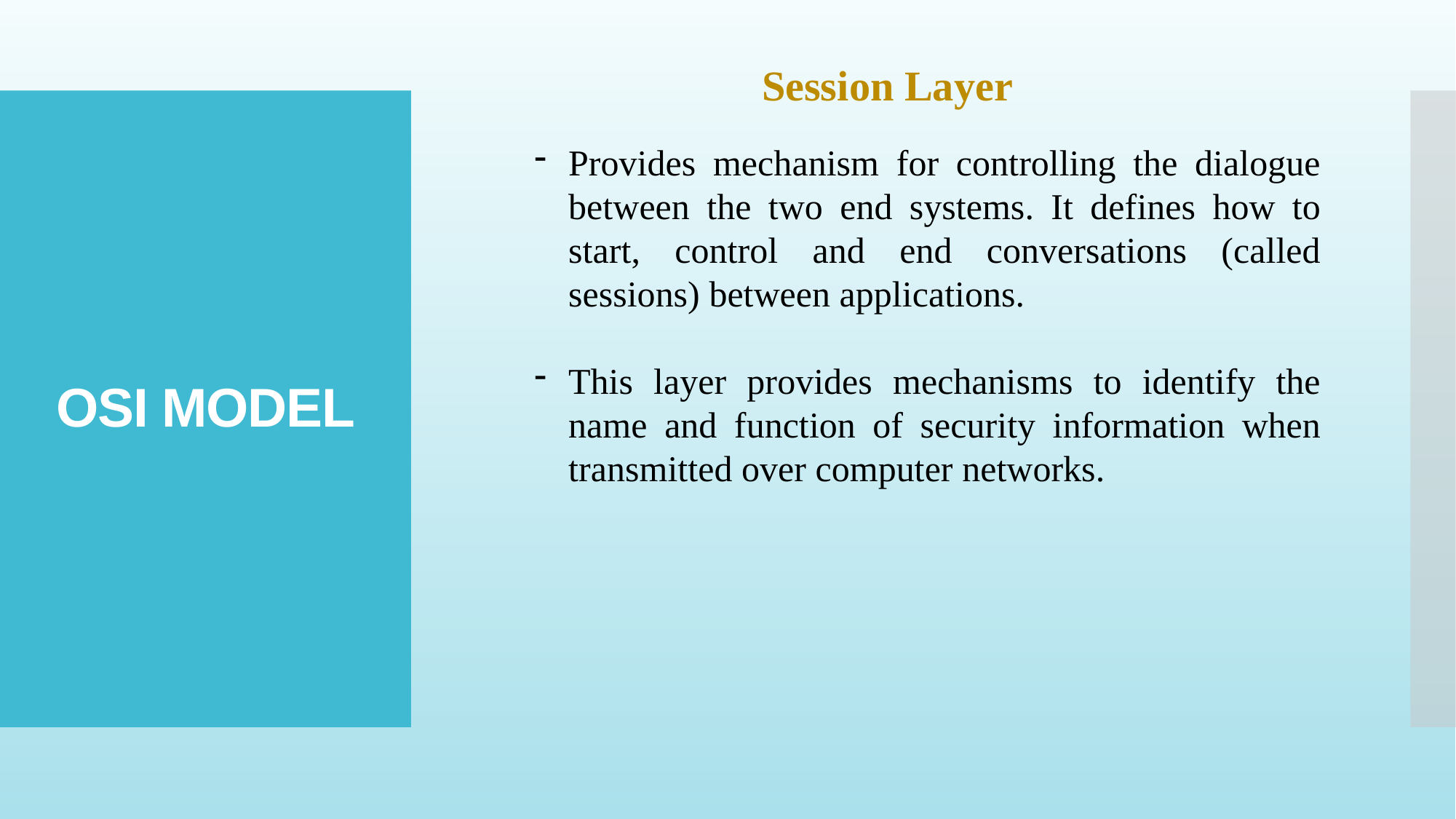

Session Layer
# OSI MODEL
Provides mechanism for controlling the dialogue between the two end systems. It defines how to start, control and end conversations (called sessions) between applications.

This layer provides mechanisms to identify the name and function of security information when transmitted over computer networks.